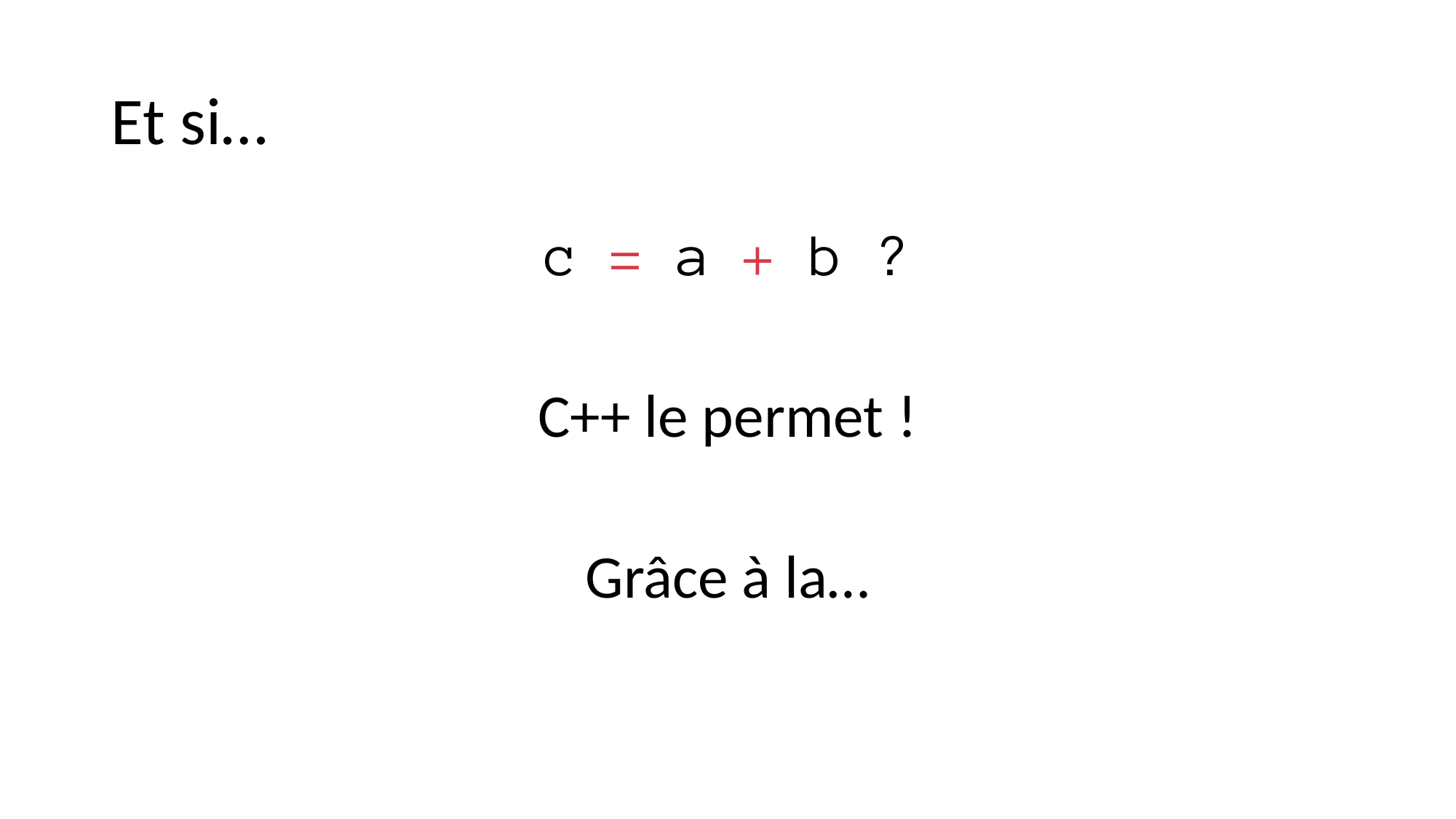

# Et si…
c = a + b ?

C++ le permet !

Grâce à la…